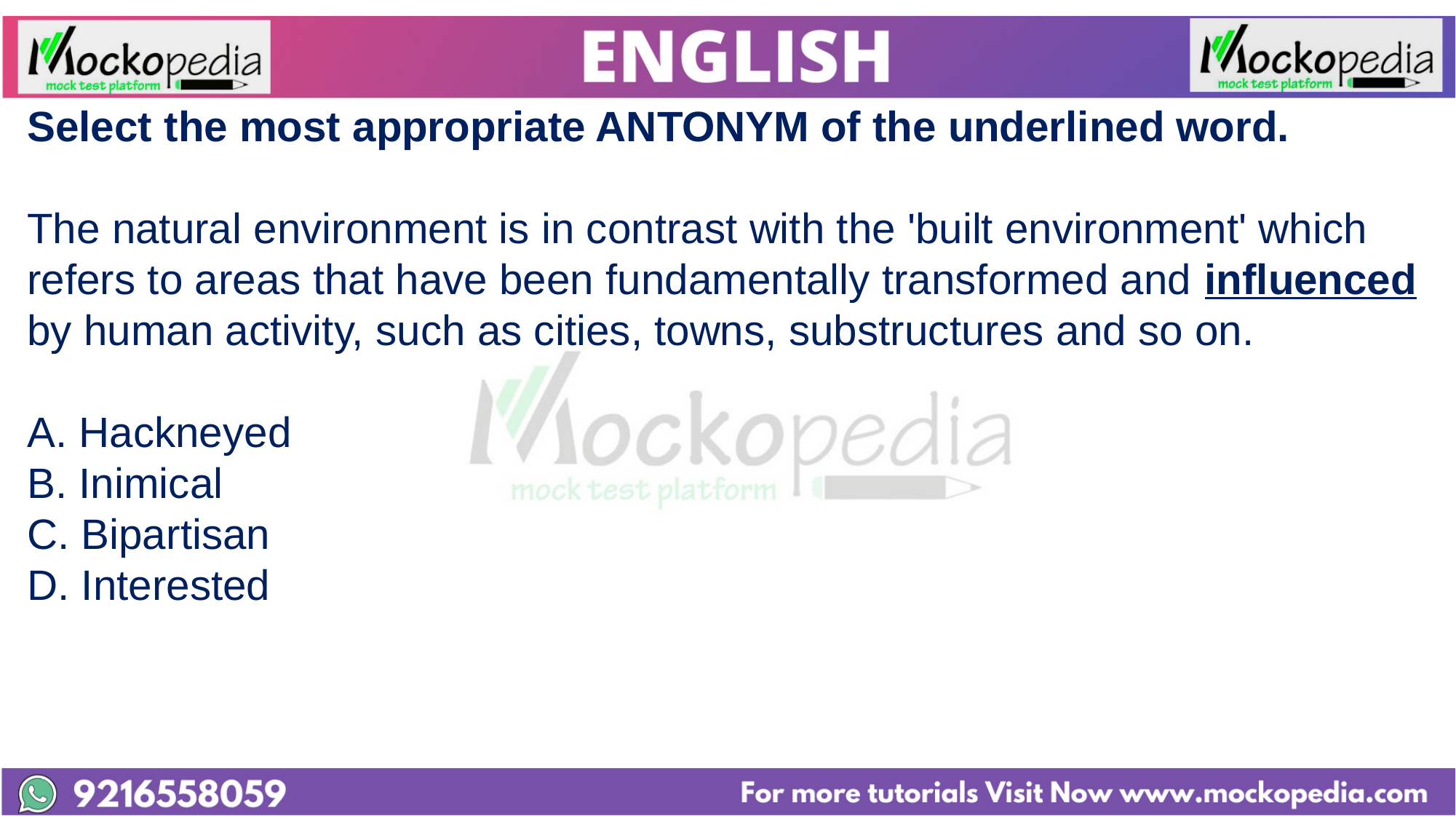

Select the most appropriate ANTONYM of the underlined word.
The natural environment is in contrast with the 'built environment' which refers to areas that have been fundamentally transformed and influenced by human activity, such as cities, towns, substructures and so on.
A. Hackneyed
B. Inimical
C. Bipartisan
D. Interested